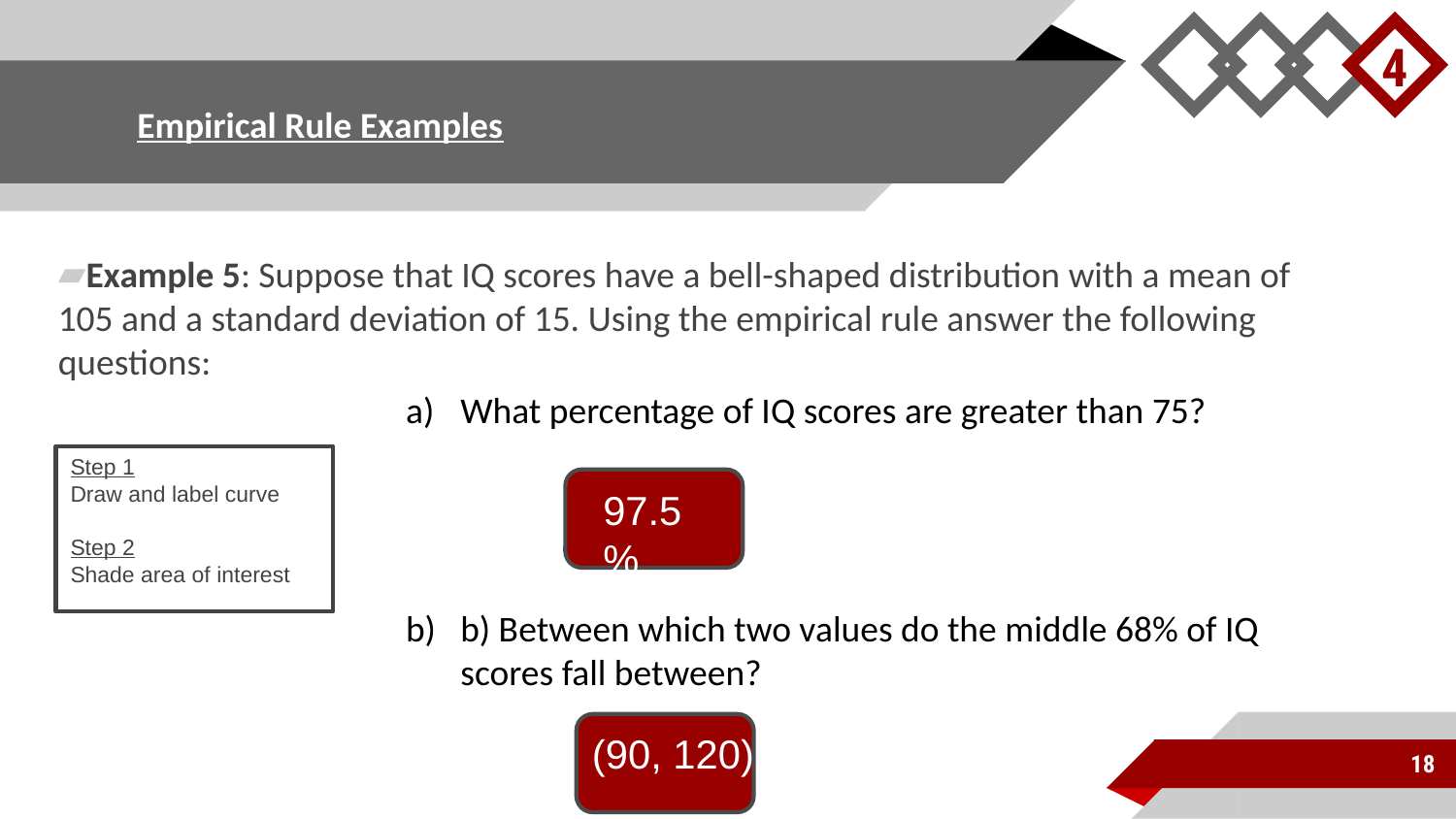

4

# Empirical Rule Examples
Example 5: Suppose that IQ scores have a bell-shaped distribution with a mean of 105 and a standard deviation of 15. Using the empirical rule answer the following questions:

What percentage of IQ scores are greater than 75?

b) Between which two values do the middle 68% of IQ scores fall between?

Step 1
Draw and label curve

Step 2
Shade area of interest

97.5%
(90, 120)

18